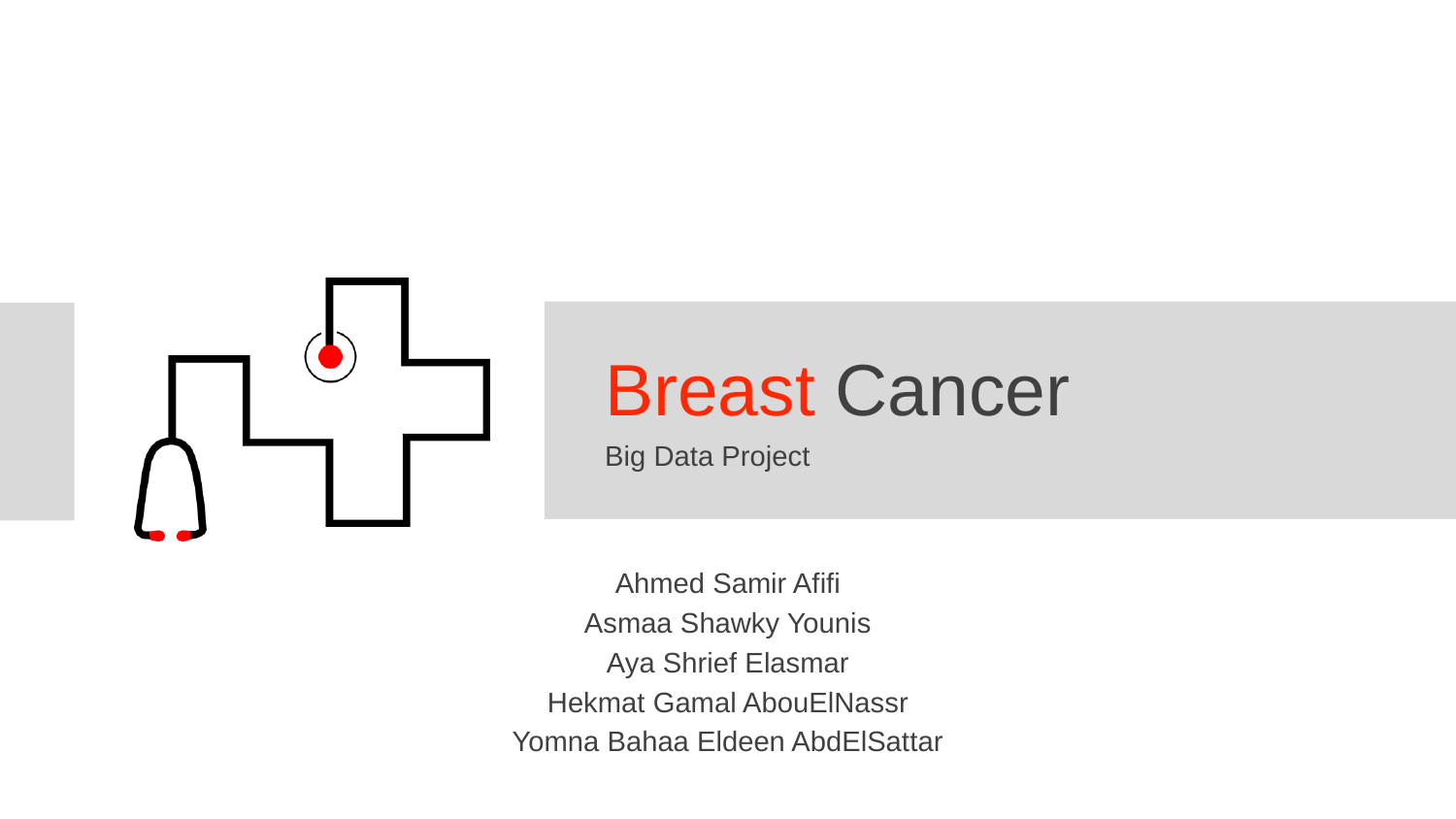

Breast Cancer
Big Data Project
Ahmed Samir Afifi
Asmaa Shawky Younis
Aya Shrief Elasmar
Hekmat Gamal AbouElNassr
Yomna Bahaa Eldeen AbdElSattar